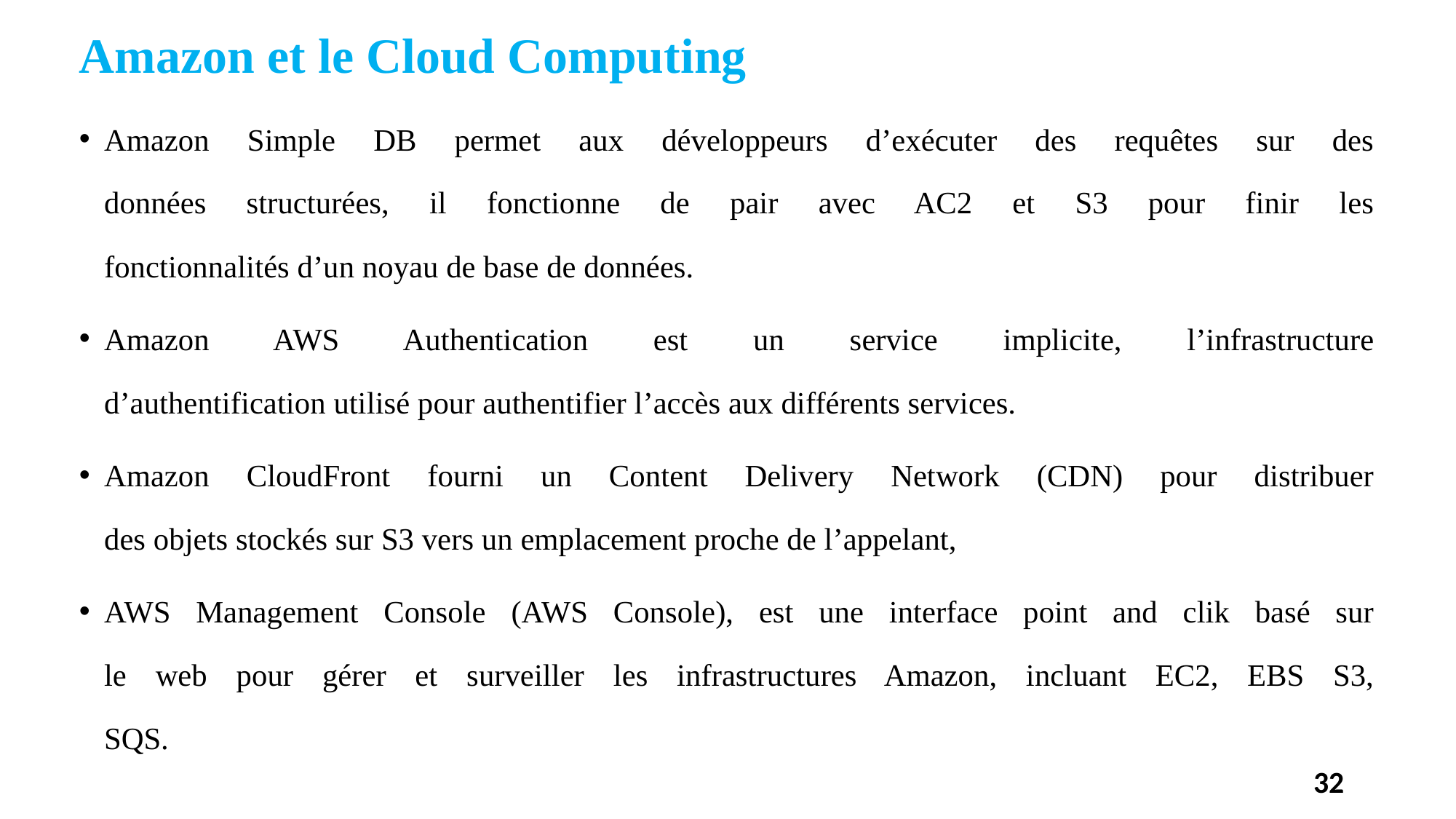

Amazon et le Cloud Computing
Amazon Simple DB permet aux développeurs d’exécuter des requêtes sur des
données structurées, il fonctionne de pair avec AC2 et S3 pour finir les
fonctionnalités d’un noyau de base de données.
Amazon AWS Authentication est un service implicite, l’infrastructure
d’authentification utilisé pour authentifier l’accès aux différents services.
Amazon CloudFront fourni un Content Delivery Network (CDN) pour distribuer
des objets stockés sur S3 vers un emplacement proche de l’appelant,
AWS Management Console (AWS Console), est une interface point and clik basé sur
le web pour gérer et surveiller les infrastructures Amazon, incluant EC2, EBS S3,
SQS.

32